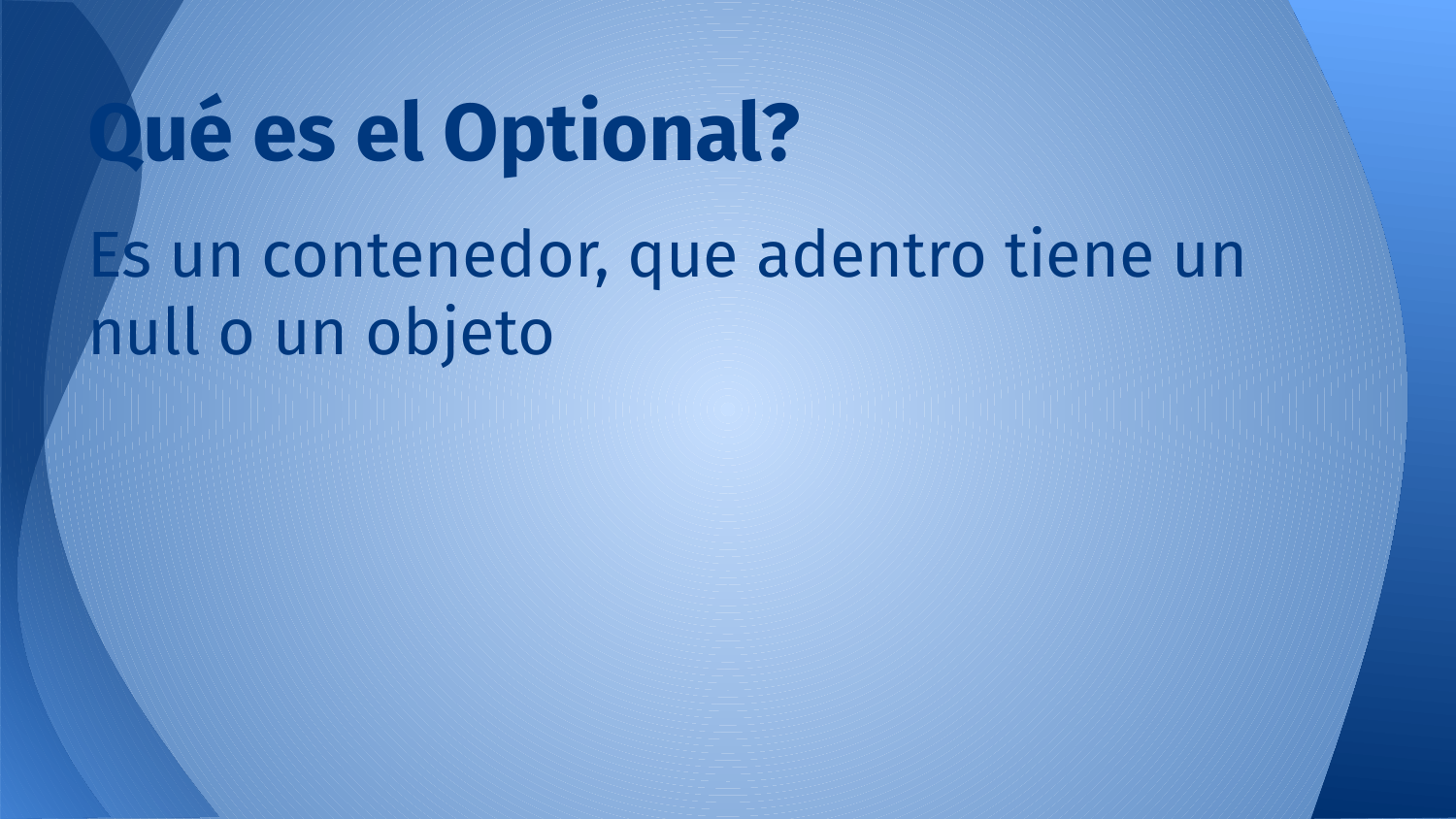

# Qué es el Optional?
Es un contenedor, que adentro tiene un null o un objeto